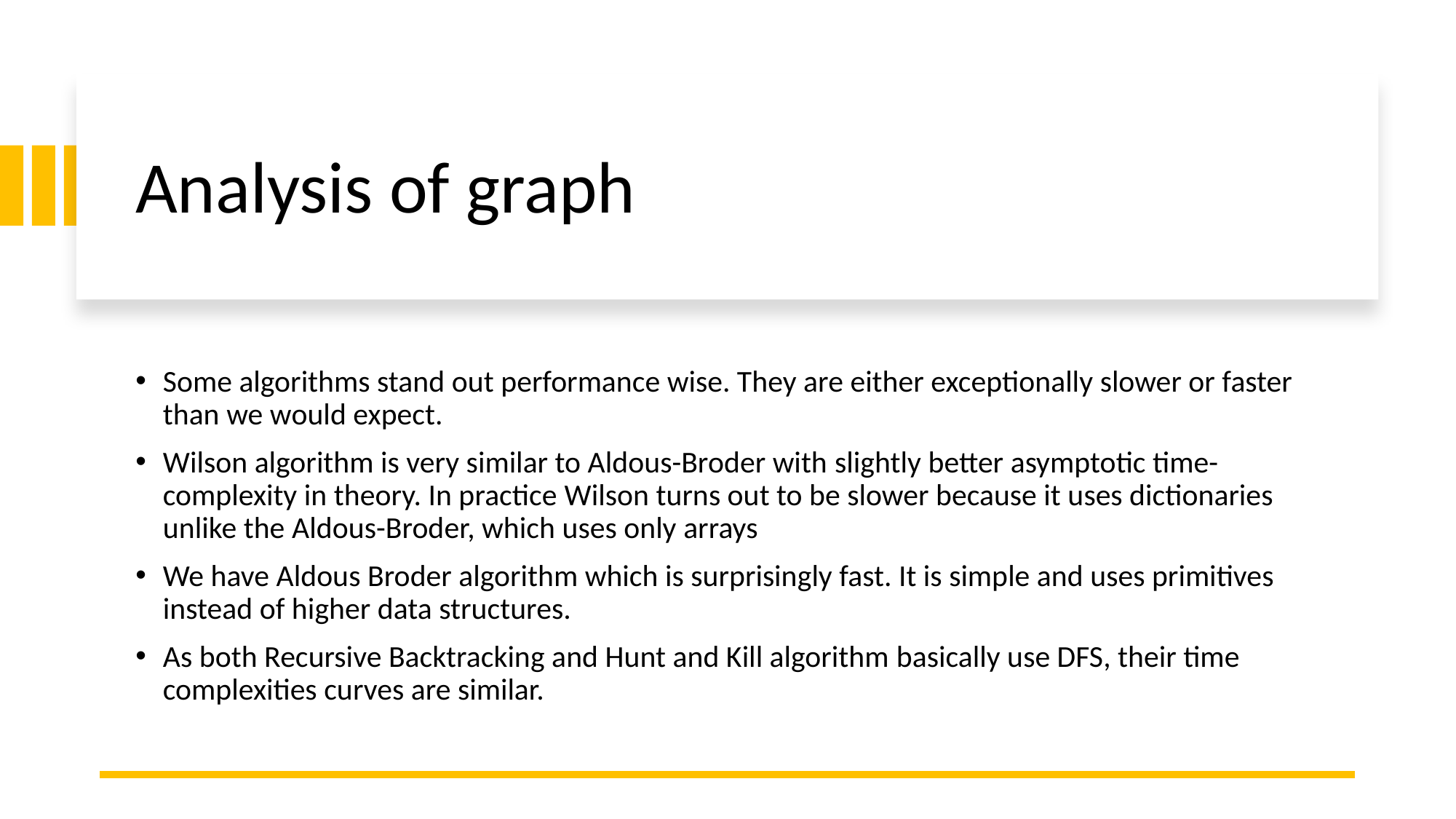

# Analysis of graph

Some algorithms stand out performance wise. They are either exceptionally slower or faster than we would expect.
Wilson algorithm is very similar to Aldous-Broder with slightly better asymptotic time-complexity in theory. In practice Wilson turns out to be slower because it uses dictionaries unlike the Aldous-Broder, which uses only arrays
We have Aldous Broder algorithm which is surprisingly fast. It is simple and uses primitives instead of higher data structures.
As both Recursive Backtracking and Hunt and Kill algorithm basically use DFS, their time complexities curves are similar.